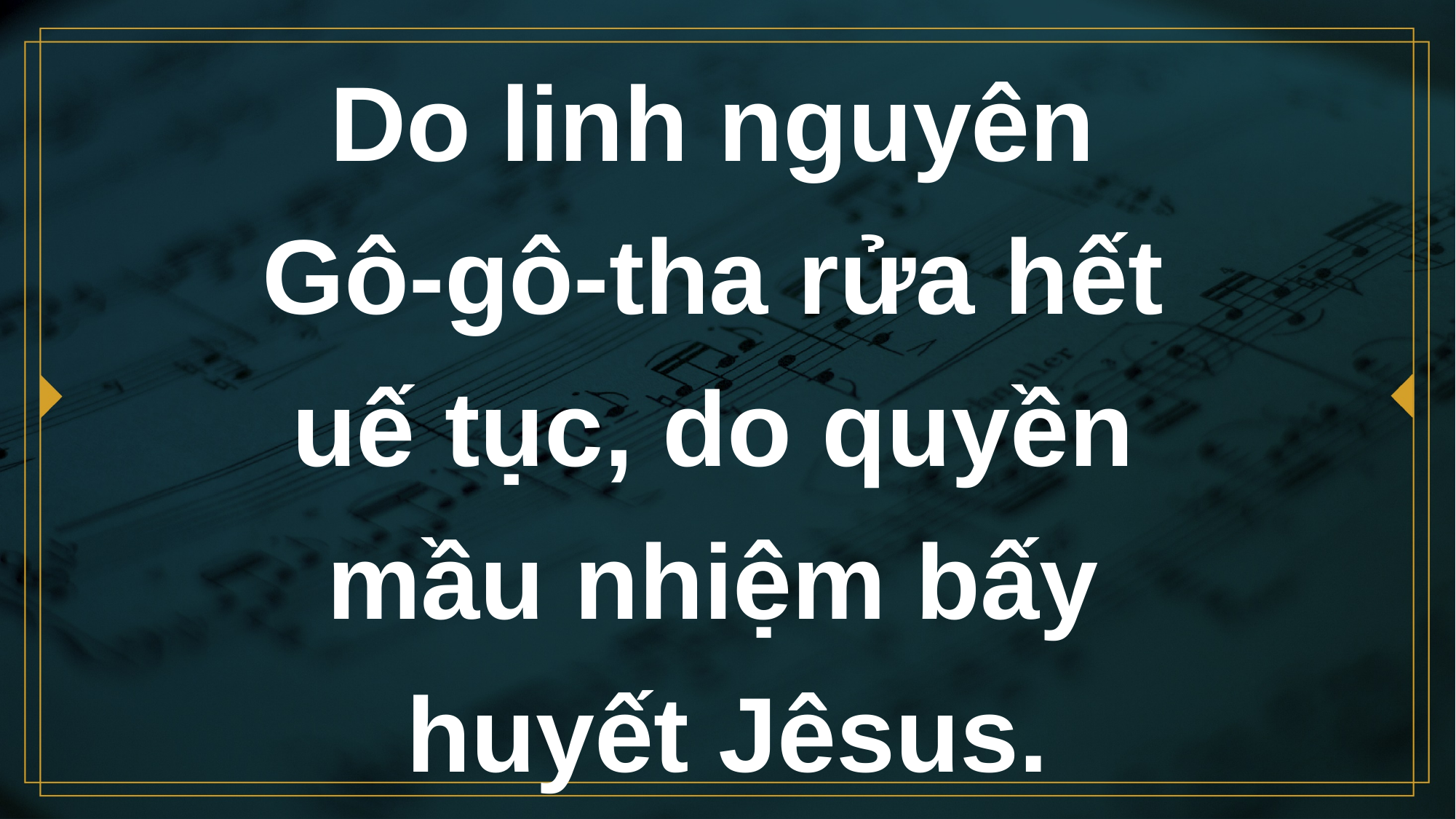

# Do linh nguyên Gô-gô-tha rửa hết uế tục, do quyền mầu nhiệm bấy huyết Jêsus.